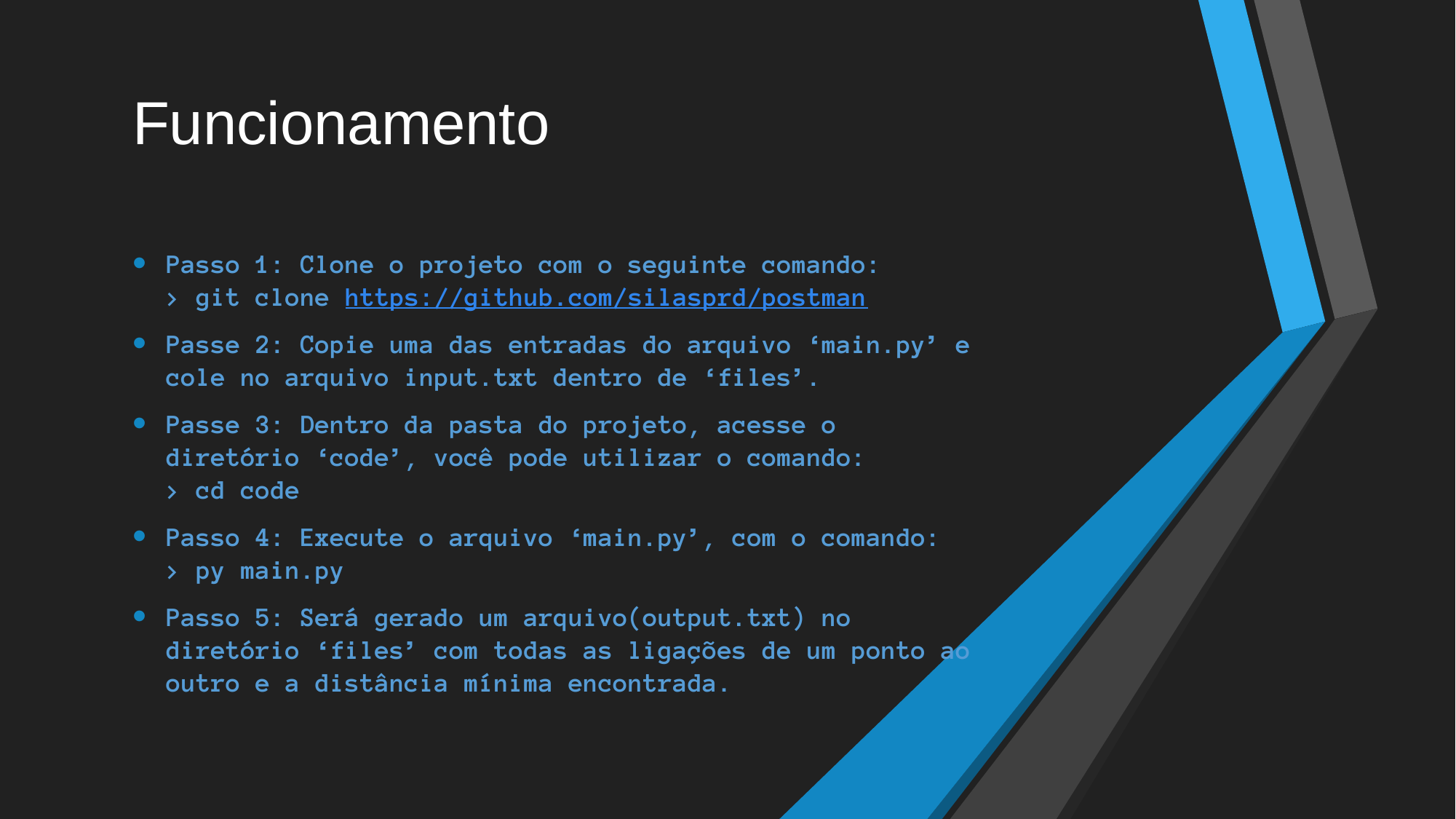

# Funcionamento

Passo 1: Clone o projeto com o seguinte comando:
> git clone https://github.com/silasprd/postman
Passe 2: Copie uma das entradas do arquivo ‘main.py’ e cole no arquivo input.txt dentro de ‘files’.
Passe 3: Dentro da pasta do projeto, acesse o diretório ‘code’, você pode utilizar o comando:
> cd code
Passo 4: Execute o arquivo ‘main.py’, com o comando:
> py main.py
Passo 5: Será gerado um arquivo(output.txt) no diretório ‘files’ com todas as ligações de um ponto ao outro e a distância mínima encontrada.